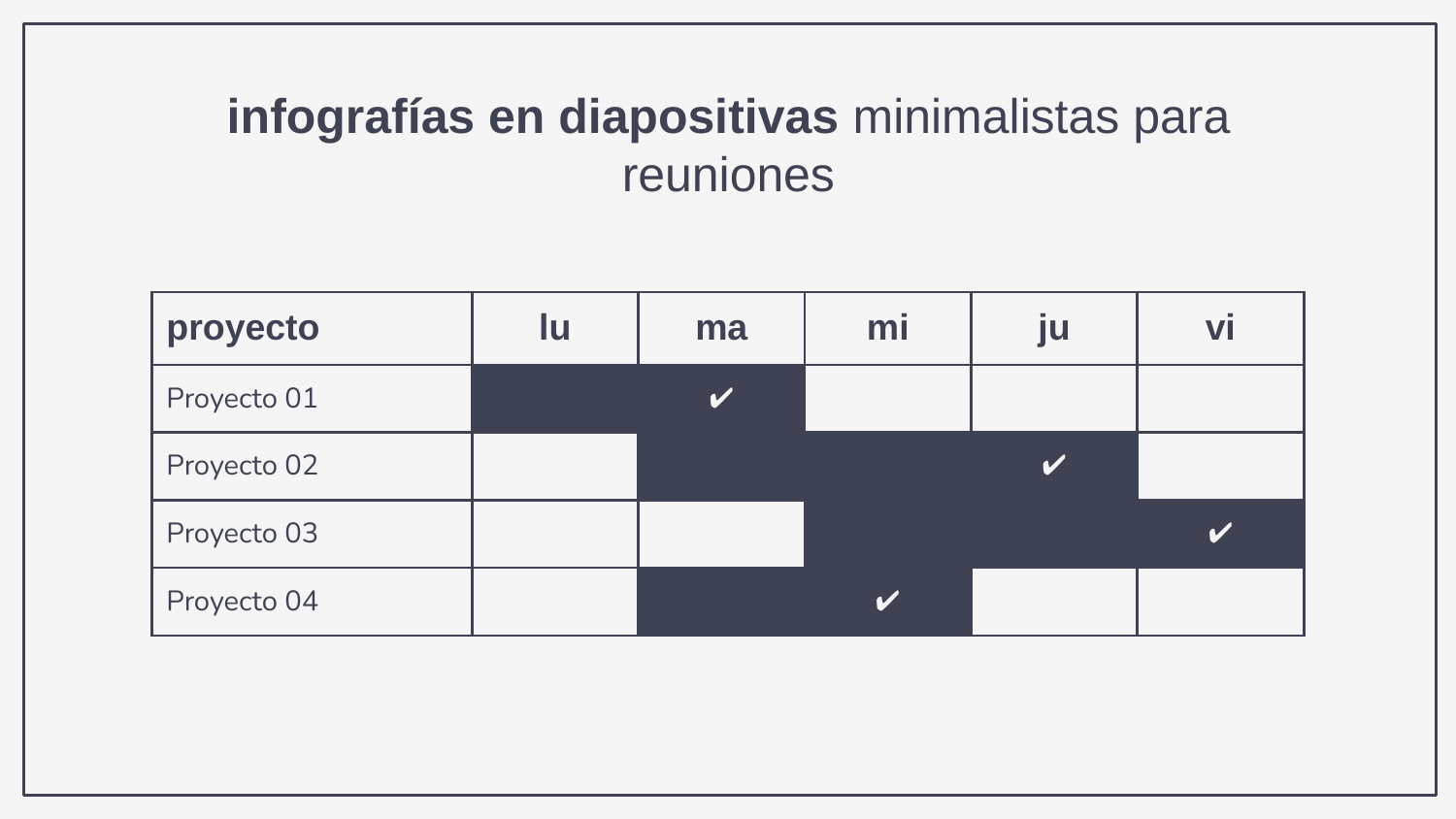

# infografías en diapositivas minimalistas para reuniones
| proyecto | lu | ma | mi | ju | vi |
| --- | --- | --- | --- | --- | --- |
| Proyecto 01 |  | ✔ |  |  |  |
| Proyecto 02 |  |  |  | ✔ |  |
| Proyecto 03 |  |  |  |  | ✔ |
| Proyecto 04 |  |  | ✔ |  |  |